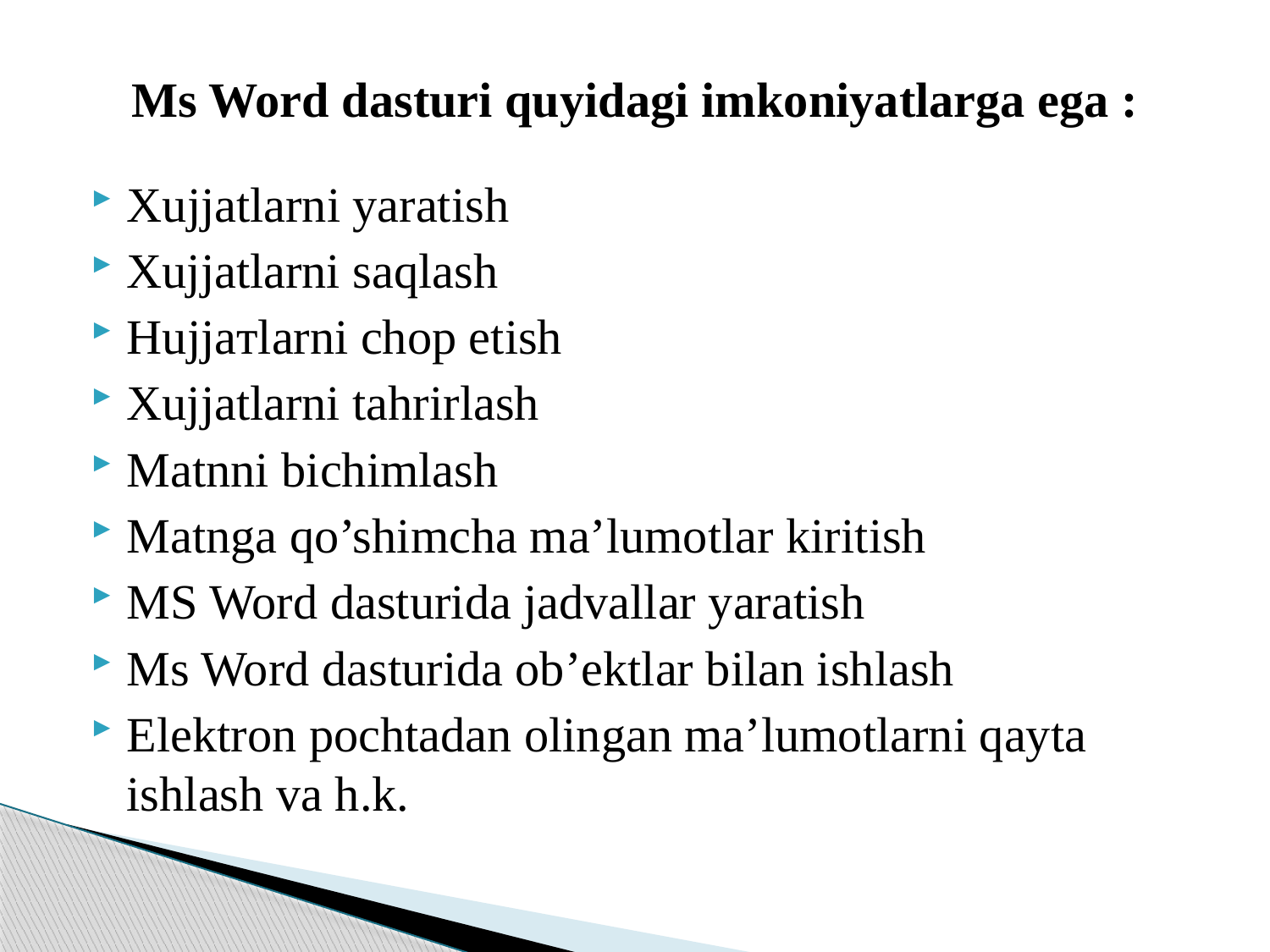

# Ms Word dasturi quyidagi imkoniyatlarga ega :
Xujjatlarni yaratish
Хujjatlarni saqlash
Hujjaтlarni chop etish
Хujjatlarni tahrirlash
Matnni bichimlash
Matnga qo’shimcha ma’lumotlar kiritish
MS Word dasturida jadvallar yaratish
Ms Word dasturida ob’ektlar bilan ishlash
Elektron pochtadan olingan ma’lumotlarni qayta ishlash va h.k.